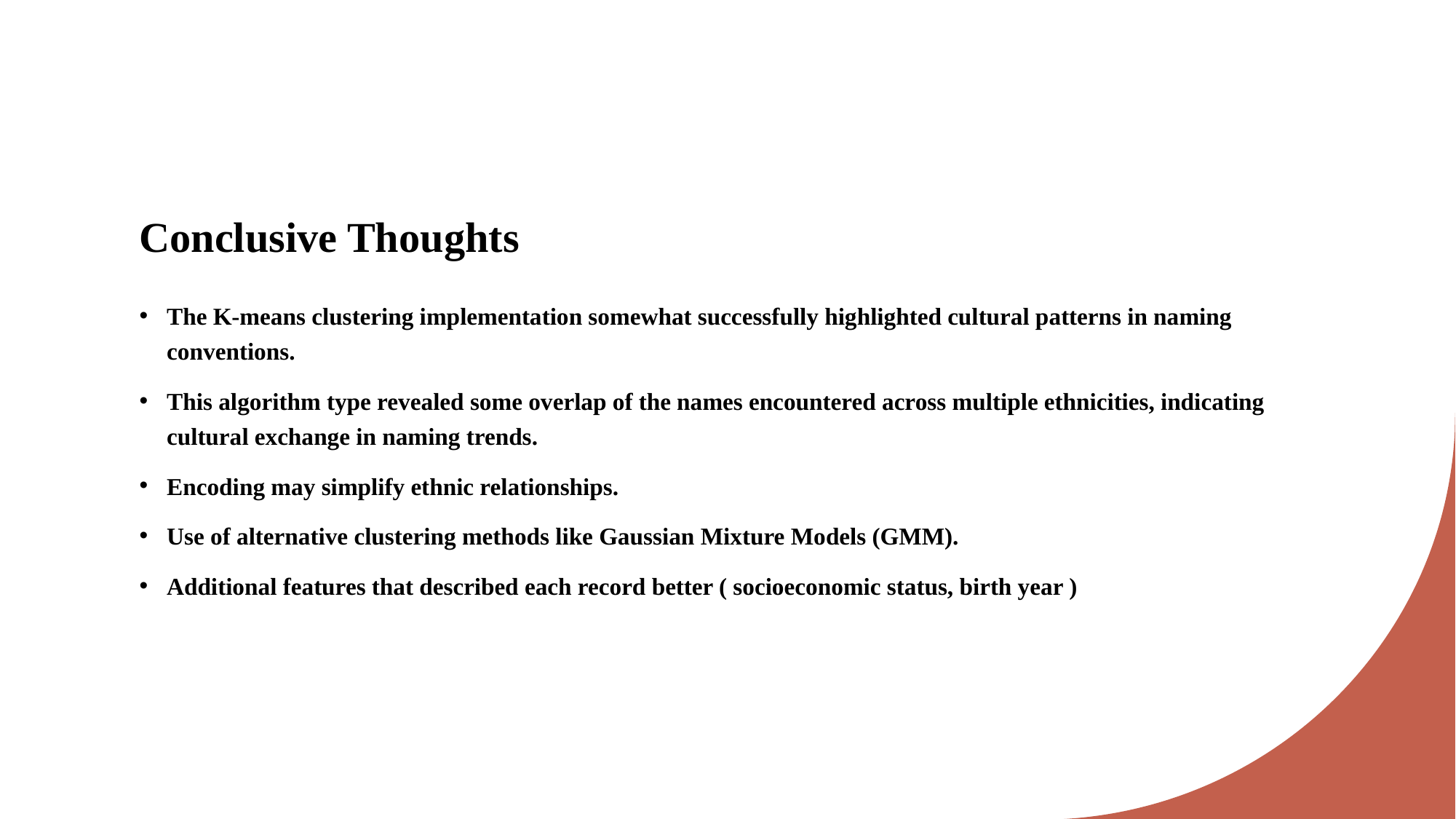

# Conclusive Thoughts
The K-means clustering implementation somewhat successfully highlighted cultural patterns in naming conventions.
This algorithm type revealed some overlap of the names encountered across multiple ethnicities, indicating cultural exchange in naming trends.
Encoding may simplify ethnic relationships.
Use of alternative clustering methods like Gaussian Mixture Models (GMM).
Additional features that described each record better ( socioeconomic status, birth year )